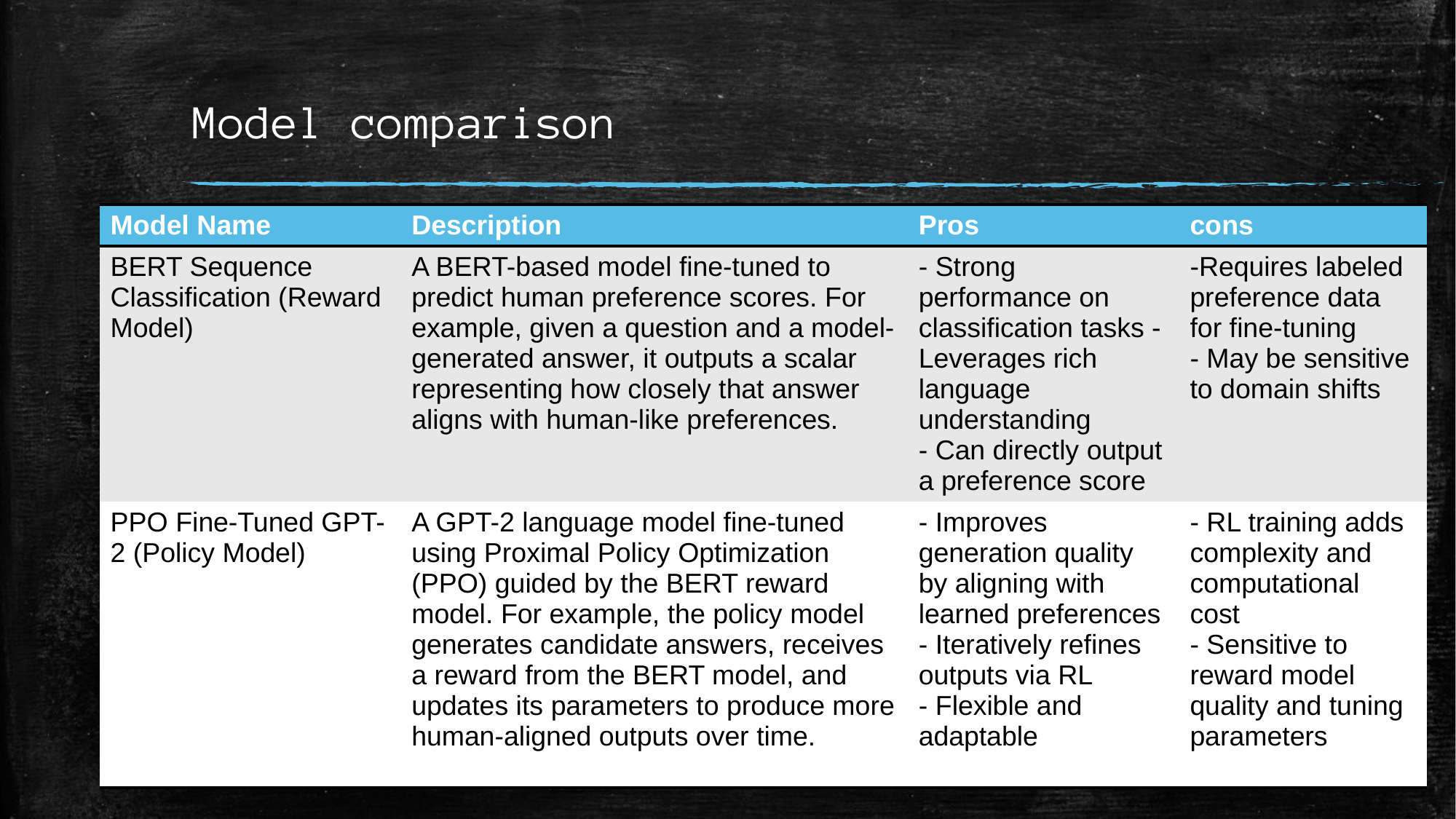

# Model comparison
| Model Name | Description | Pros | cons |
| --- | --- | --- | --- |
| BERT Sequence Classification (Reward Model) | A BERT-based model fine-tuned to predict human preference scores. For example, given a question and a model-generated answer, it outputs a scalar representing how closely that answer aligns with human-like preferences. | - Strong performance on classification tasks - Leverages rich language understanding - Can directly output a preference score | -Requires labeled preference data for fine-tuning - May be sensitive to domain shifts |
| PPO Fine-Tuned GPT-2 (Policy Model) | A GPT-2 language model fine-tuned using Proximal Policy Optimization (PPO) guided by the BERT reward model. For example, the policy model generates candidate answers, receives a reward from the BERT model, and updates its parameters to produce more human-aligned outputs over time. | - Improves generation quality by aligning with learned preferences - Iteratively refines outputs via RL - Flexible and adaptable | - RL training adds complexity and computational cost - Sensitive to reward model quality and tuning parameters |